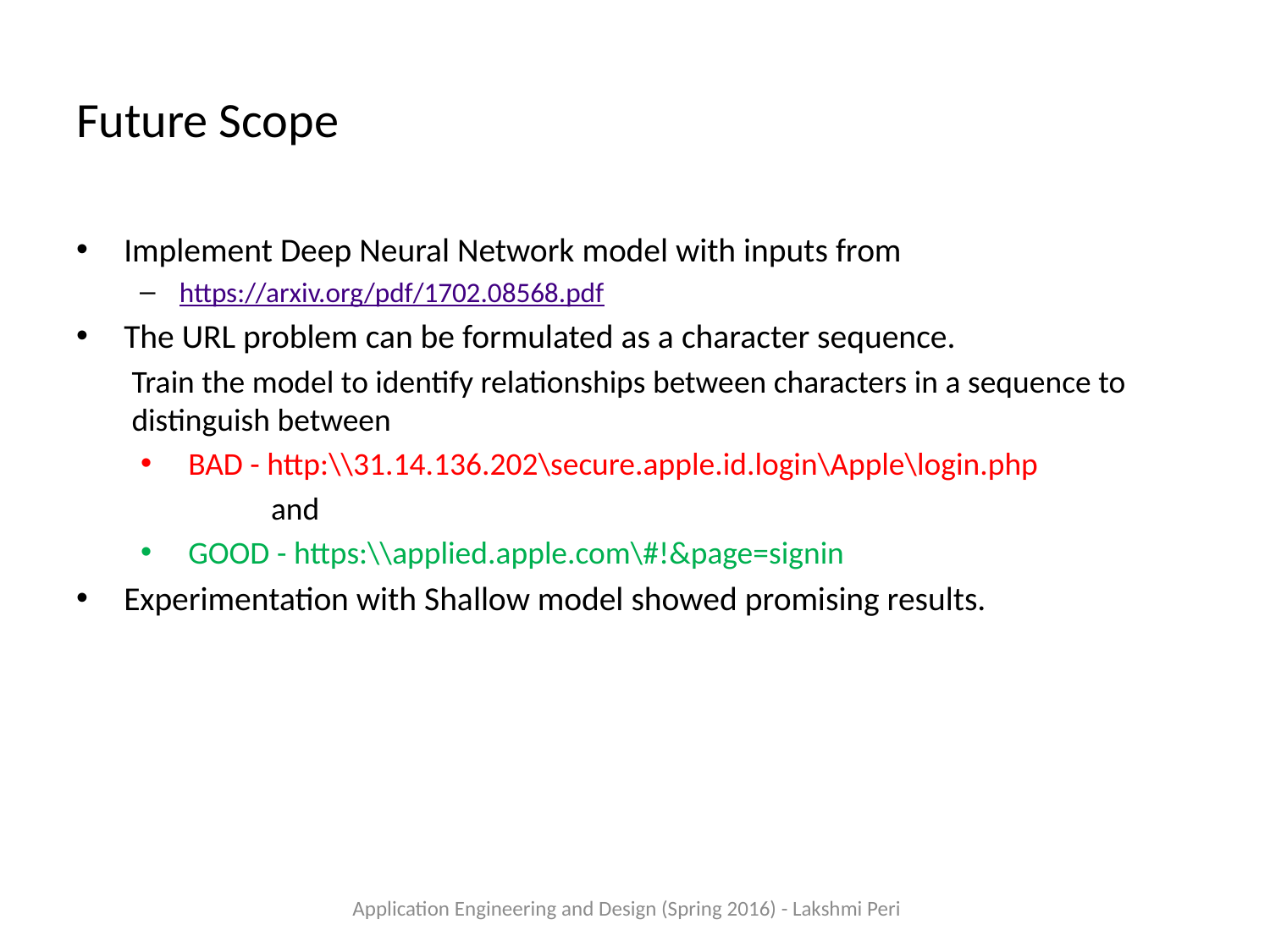

# Future Scope
Implement Deep Neural Network model with inputs from
https://arxiv.org/pdf/1702.08568.pdf
The URL problem can be formulated as a character sequence.
Train the model to identify relationships between characters in a sequence to distinguish between
BAD - http:\\31.14.136.202\secure.apple.id.login\Apple\login.php
     and
GOOD - https:\\applied.apple.com\#!&page=signin
Experimentation with Shallow model showed promising results.

Application Engineering and Design (Spring 2016) - Lakshmi Peri